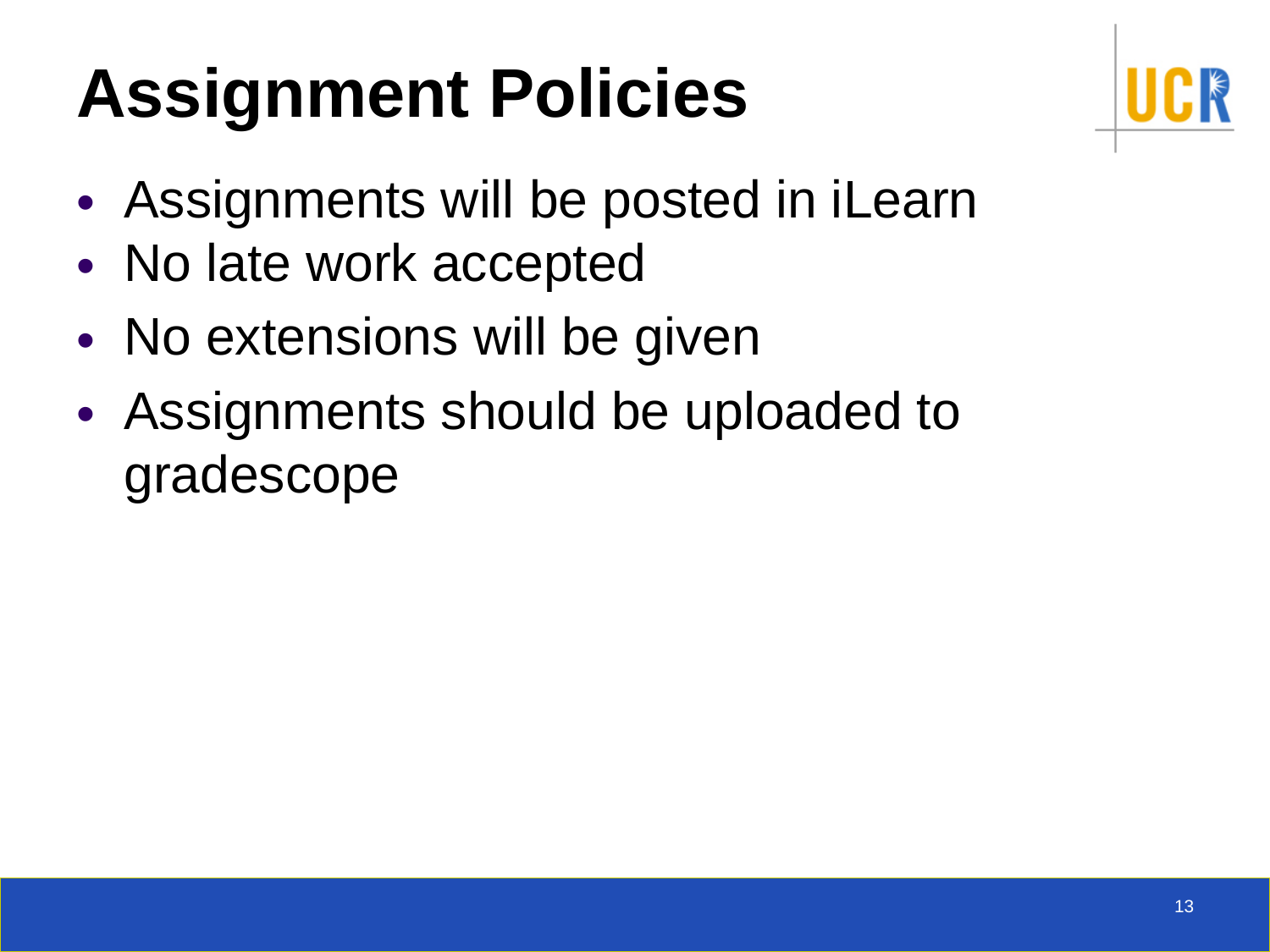

# Assignment Policies
Assignments will be posted in iLearn
No late work accepted
No extensions will be given
Assignments should be uploaded to gradescope
13